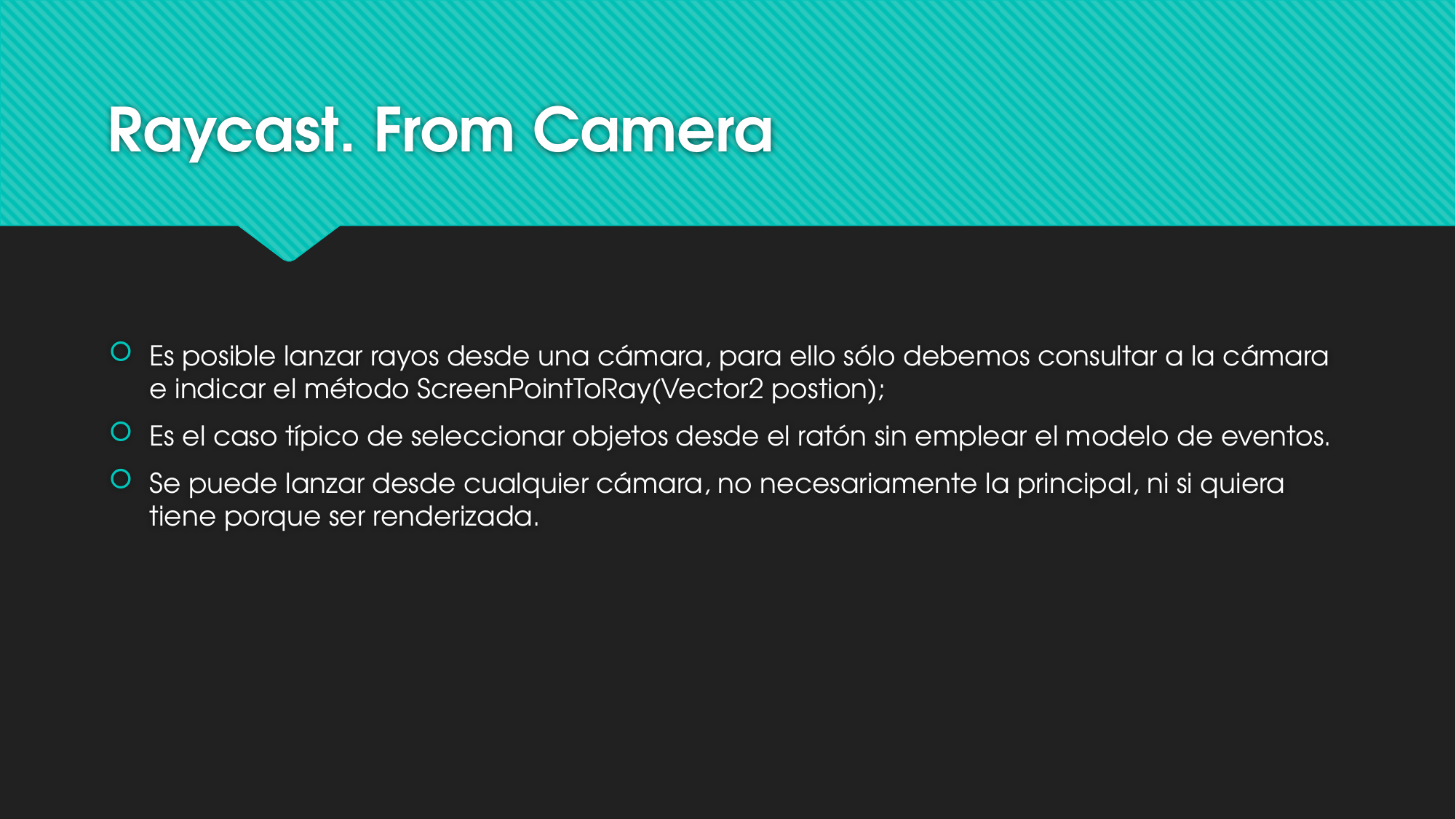

# Raycast. From Camera
Es posible lanzar rayos desde una cámara, para ello sólo debemos consultar a la cámara e indicar el método ScreenPointToRay(Vector2 postion);
Es el caso típico de seleccionar objetos desde el ratón sin emplear el modelo de eventos.
Se puede lanzar desde cualquier cámara, no necesariamente la principal, ni si quiera tiene porque ser renderizada.